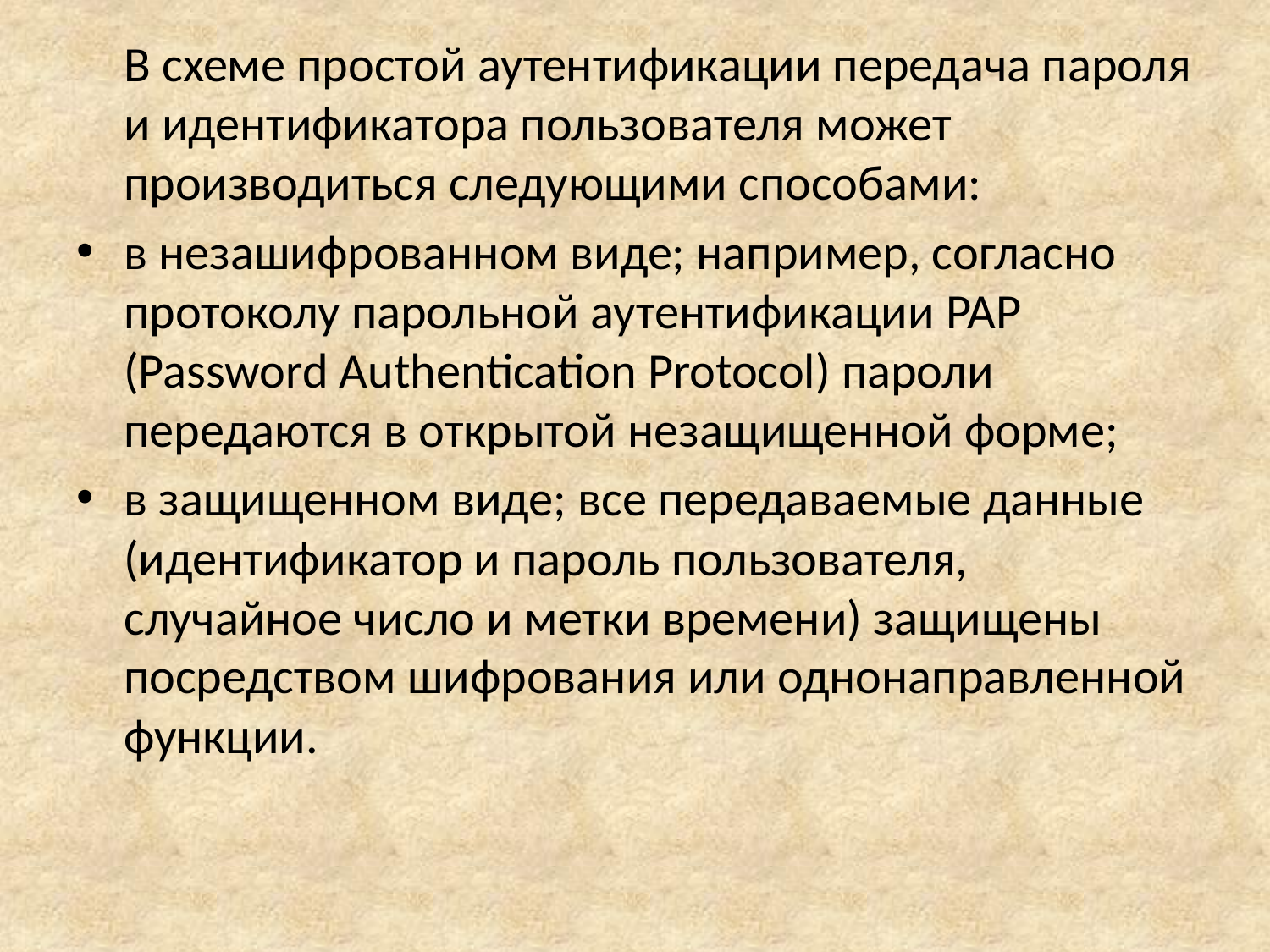

В схеме простой аутентификации передача пароля и идентификатора пользователя может производиться следующими способами:
в незашифрованном виде; например, согласно протоколу парольной аутентификации PAP (Password Authentication Protocol) пароли передаются в открытой незащищенной форме;
в защищенном виде; все передаваемые данные (идентификатор и пароль пользователя, случайное число и метки времени) защищены посредством шифрования или однонаправленной функции.